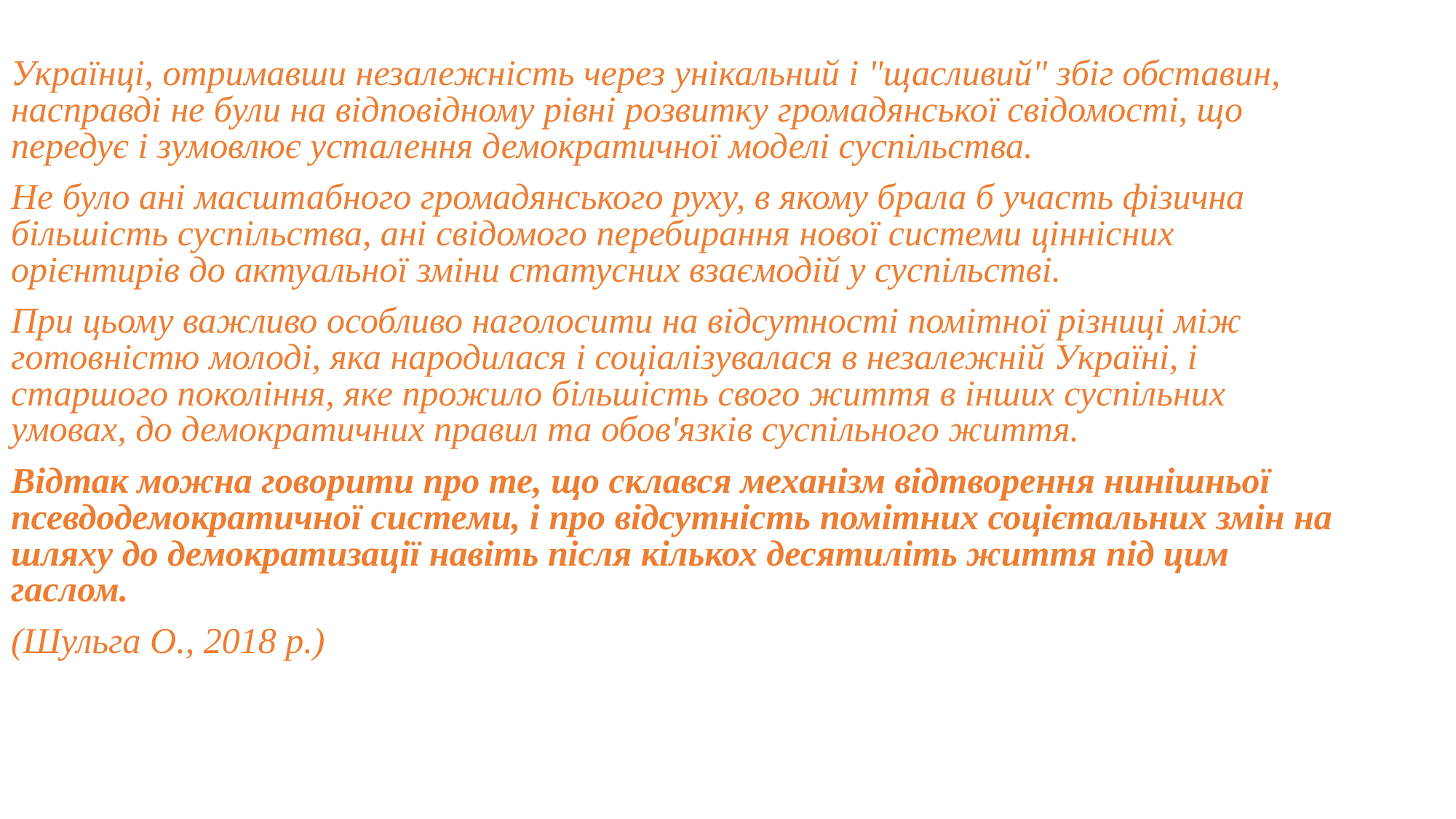

Українці, отримавши незалежність через унікальний і "щасливий" збіг обставин, насправді не були на відповідному рівні розвитку громадянської свідомості, що передує і зумовлює усталення демократичної моделі суспільства.
Не було ані масштабного громадянського руху, в якому брала б участь фізична більшість суспільства, ані свідомого перебирання нової системи ціннісних орієнтирів до актуальної зміни статусних взаємодій у суспільстві.
При цьому важливо особливо наголосити на відсутності помітної різниці між готовністю молоді, яка народилася і соціалізувалася в незалежній Україні, і старшого покоління, яке прожило більшість свого життя в інших суспільних умовах, до демократичних правил та обов'язків суспільного життя.
Відтак можна говорити про те, що склався механізм відтворення нинішньої псевдодемократичної системи, і про відсутність помітних соцієтальних змін на шляху до демократизації навіть після кількох десятиліть життя під цим гаслом.
(Шульга О., 2018 р.)